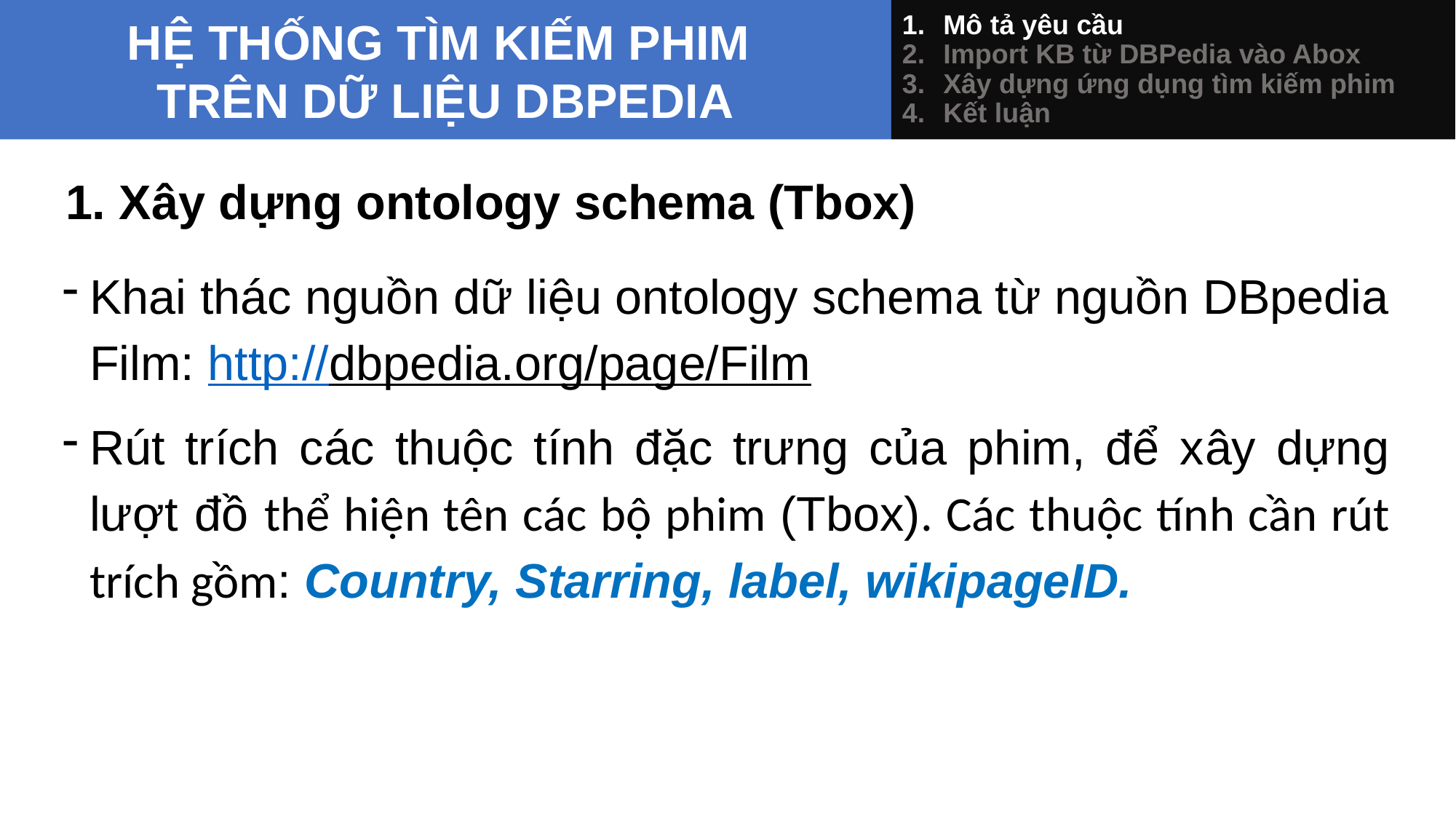

Mô tả yêu cầu
Import KB từ DBPedia vào Abox
Xây dựng ứng dụng tìm kiếm phim
Kết luận
# HỆ THỐNG TÌM KIẾM PHIM TRÊN DỮ LIỆU DBPEDIA
1. Xây dựng ontology schema (Tbox)
Khai thác nguồn dữ liệu ontology schema từ nguồn DBpedia Film: http://dbpedia.org/page/Film
Rút trích các thuộc tính đặc trưng của phim, để xây dựng lượt đồ thể hiện tên các bộ phim (Tbox). Các thuộc tính cần rút trích gồm: Country, Starring, label, wikipageID.

3